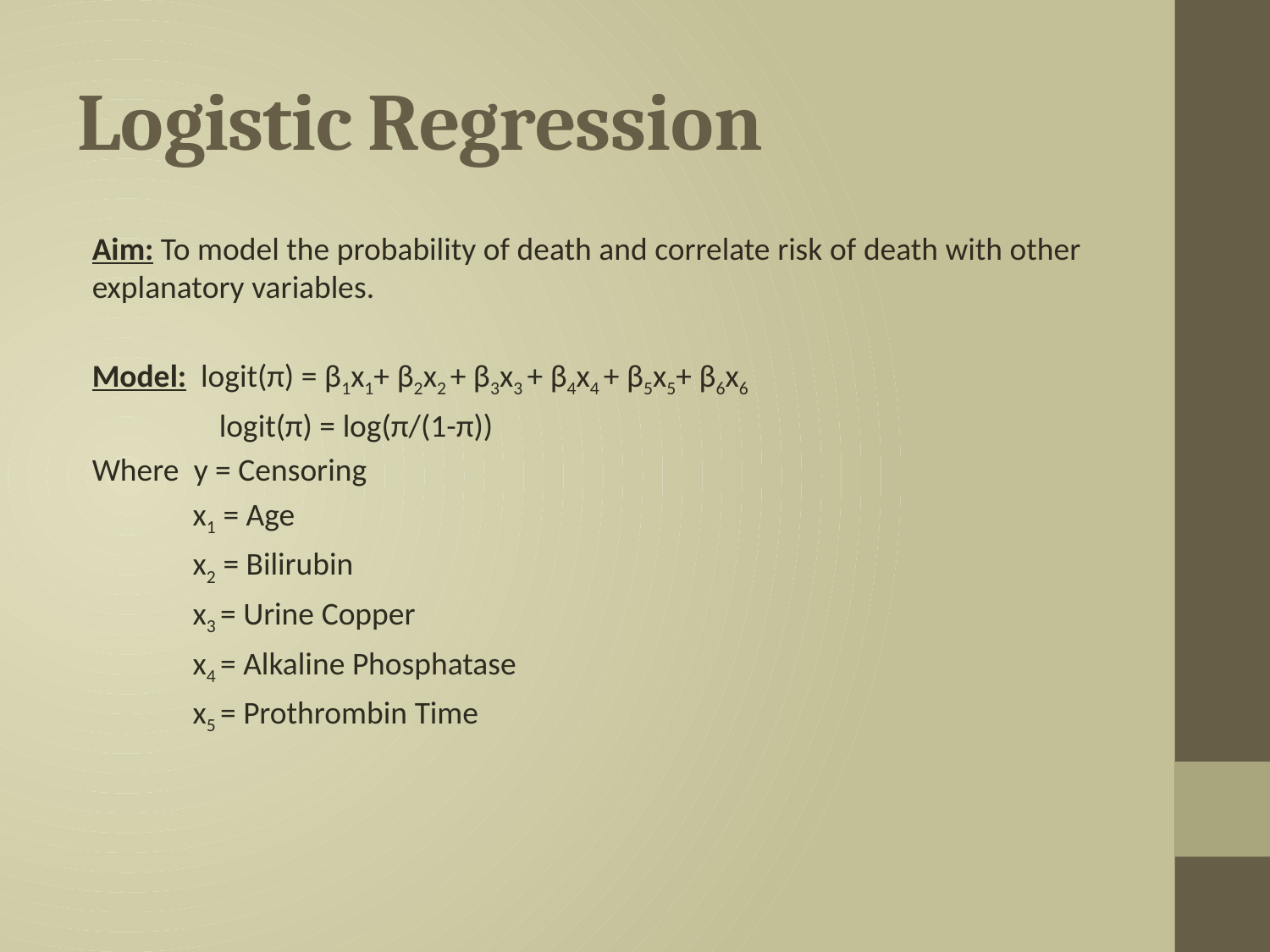

# Logistic Regression
Aim: To model the probability of death and correlate risk of death with other explanatory variables.

Model:  logit(π) = β1x1+ β2x2 + β3x3 + β4x4 + β5x5+ β6x6
	logit(π) = log(π/(1-π))
Where  y = Censoring
              x1 = Age
              x2 = Bilirubin
              x3 = Urine Copper
              x4 = Alkaline Phosphatase
              x5 = Prothrombin Time